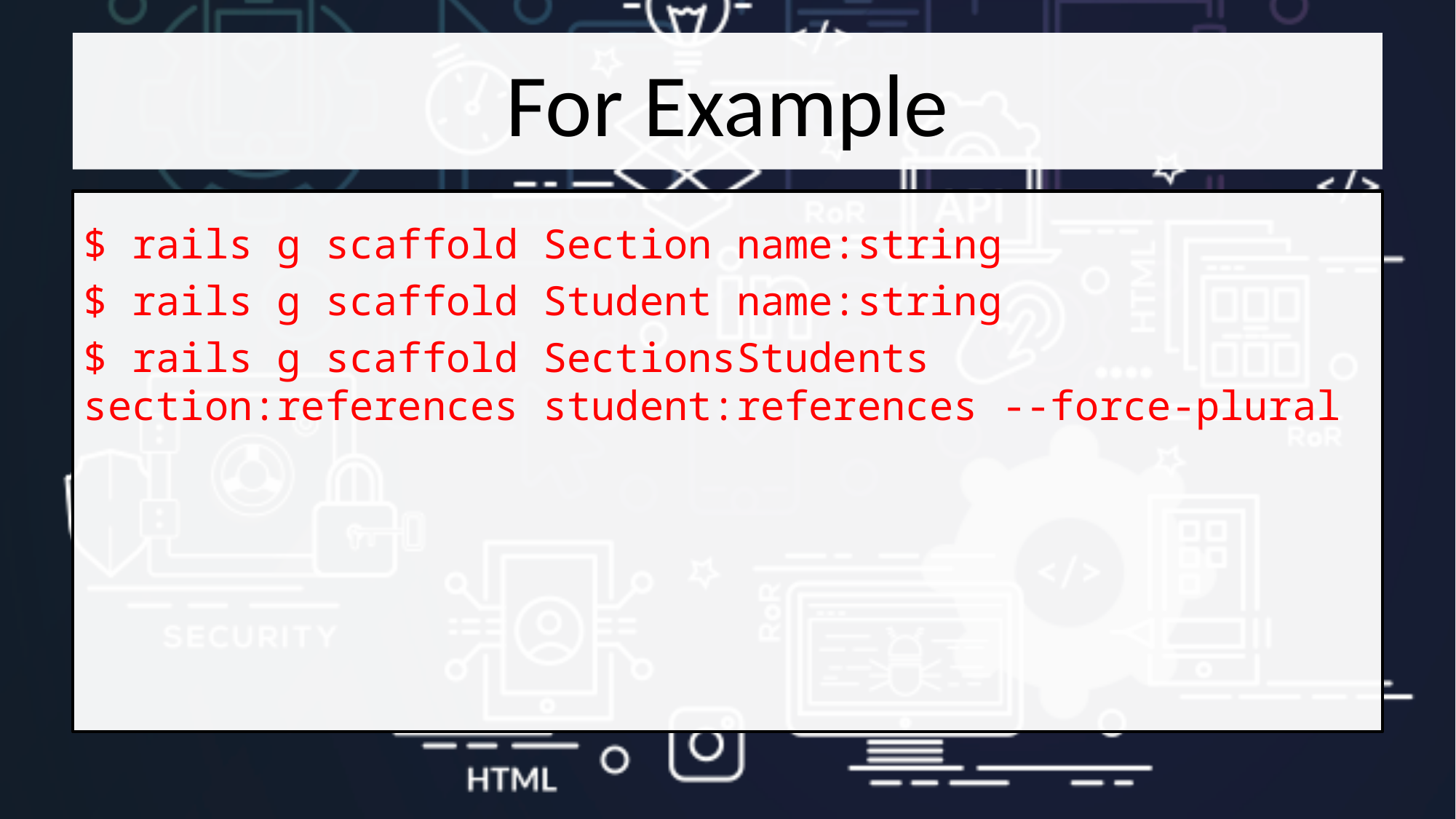

# For Example
$ rails g scaffold Section name:string
$ rails g scaffold Student name:string
$ rails g scaffold SectionsStudents section:references student:references --force-plural